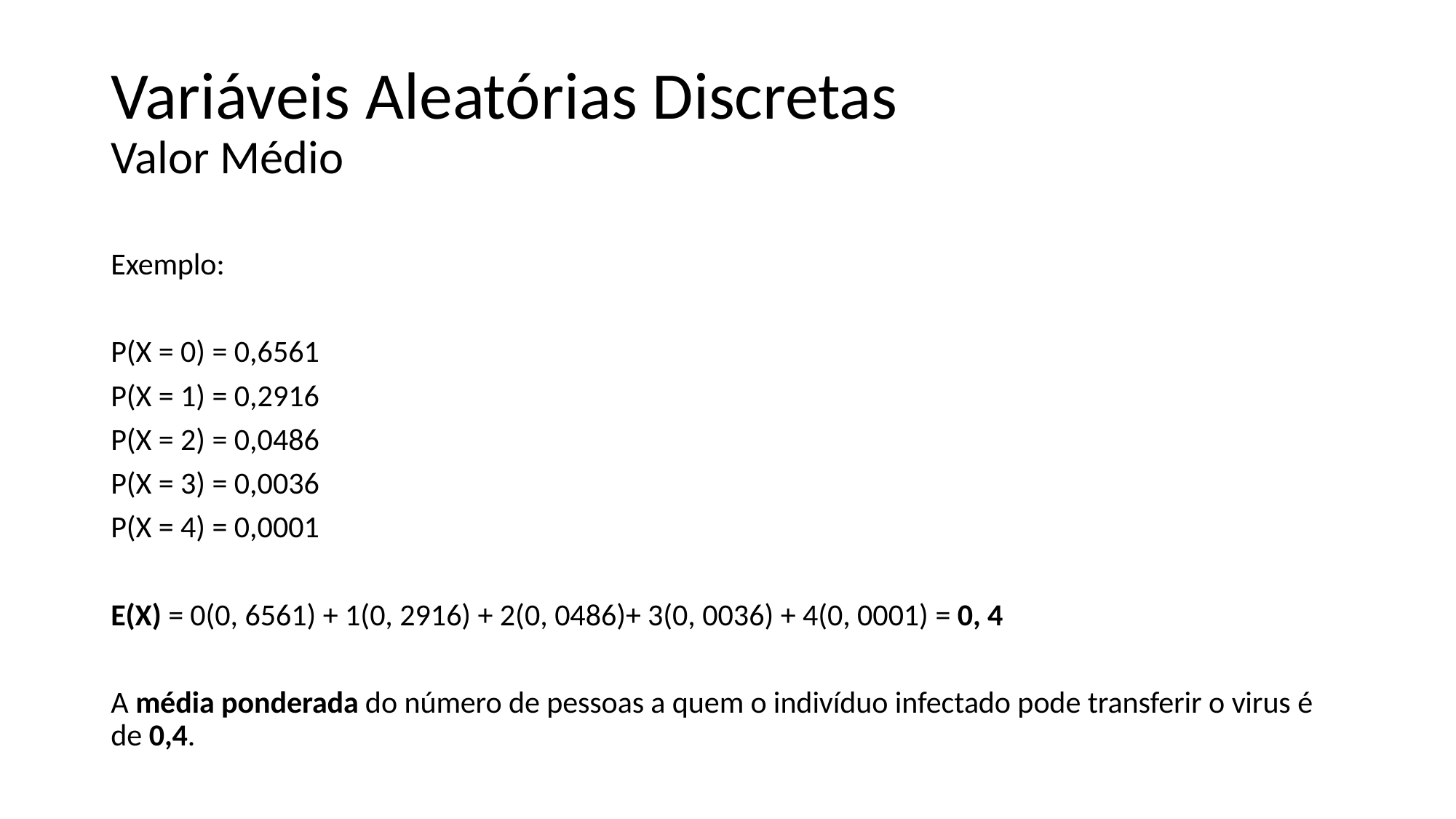

# Variáveis Aleatórias Discretas Valor Médio
Exemplo:

P(X = 0) = 0,6561
P(X = 1) = 0,2916
P(X = 2) = 0,0486
P(X = 3) = 0,0036
P(X = 4) = 0,0001

E(X) = 0(0, 6561) + 1(0, 2916) + 2(0, 0486)+ 3(0, 0036) + 4(0, 0001) = 0, 4

A média ponderada do número de pessoas a quem o indivíduo infectado pode transferir o virus é de 0,4.